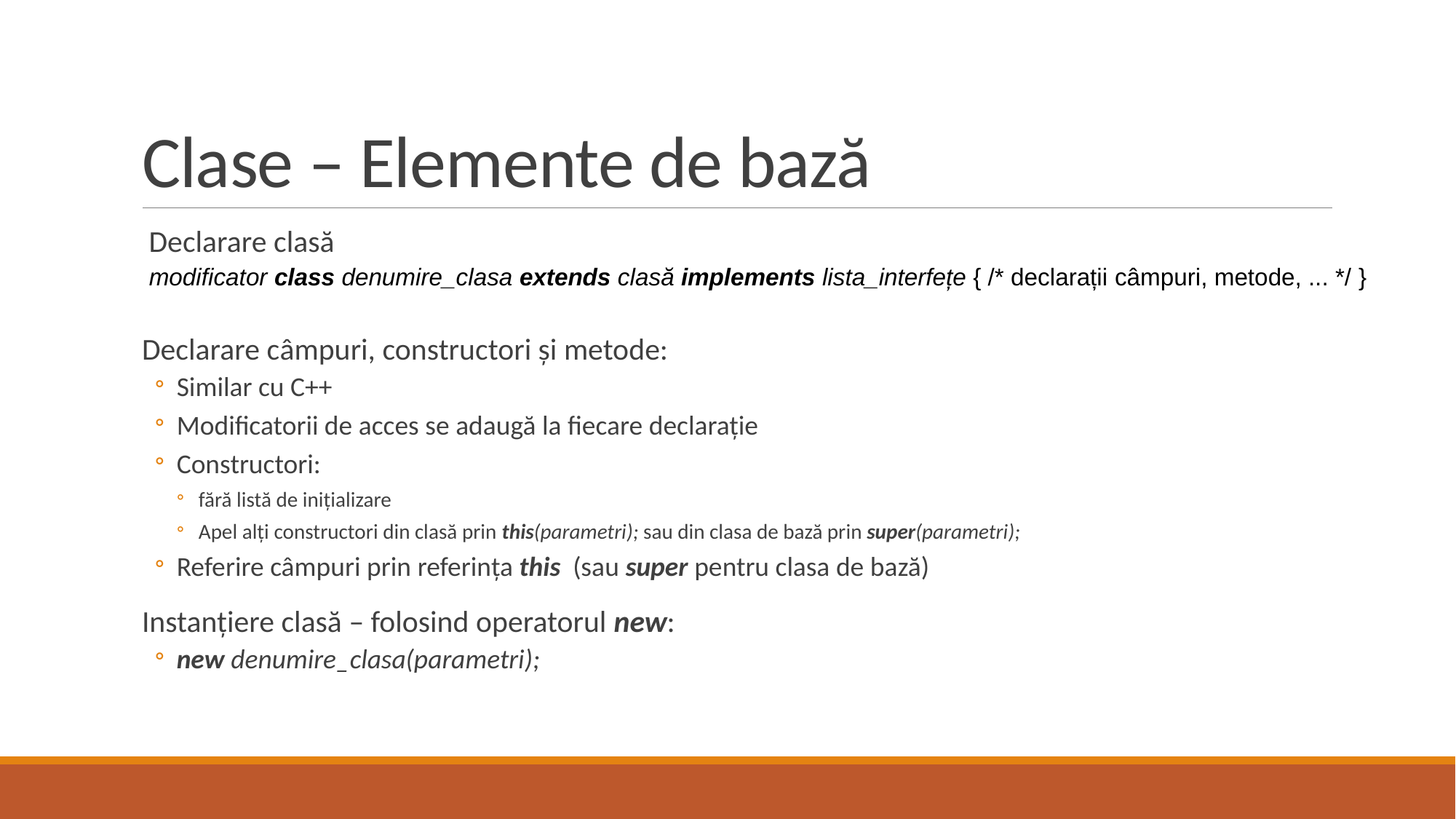

# Clase – Elemente de bază
 Declarare clasă

Declarare câmpuri, constructori și metode:
Similar cu C++
Modificatorii de acces se adaugă la fiecare declarație
Constructori:
fără listă de inițializare
Apel alți constructori din clasă prin this(parametri); sau din clasa de bază prin super(parametri);
Referire câmpuri prin referința this  (sau super pentru clasa de bază)
Instanțiere clasă – folosind operatorul new:
new denumire_clasa(parametri);

modificator class denumire_clasa extends clasă implements lista_interfețe { /* declarații câmpuri, metode, ... */ }